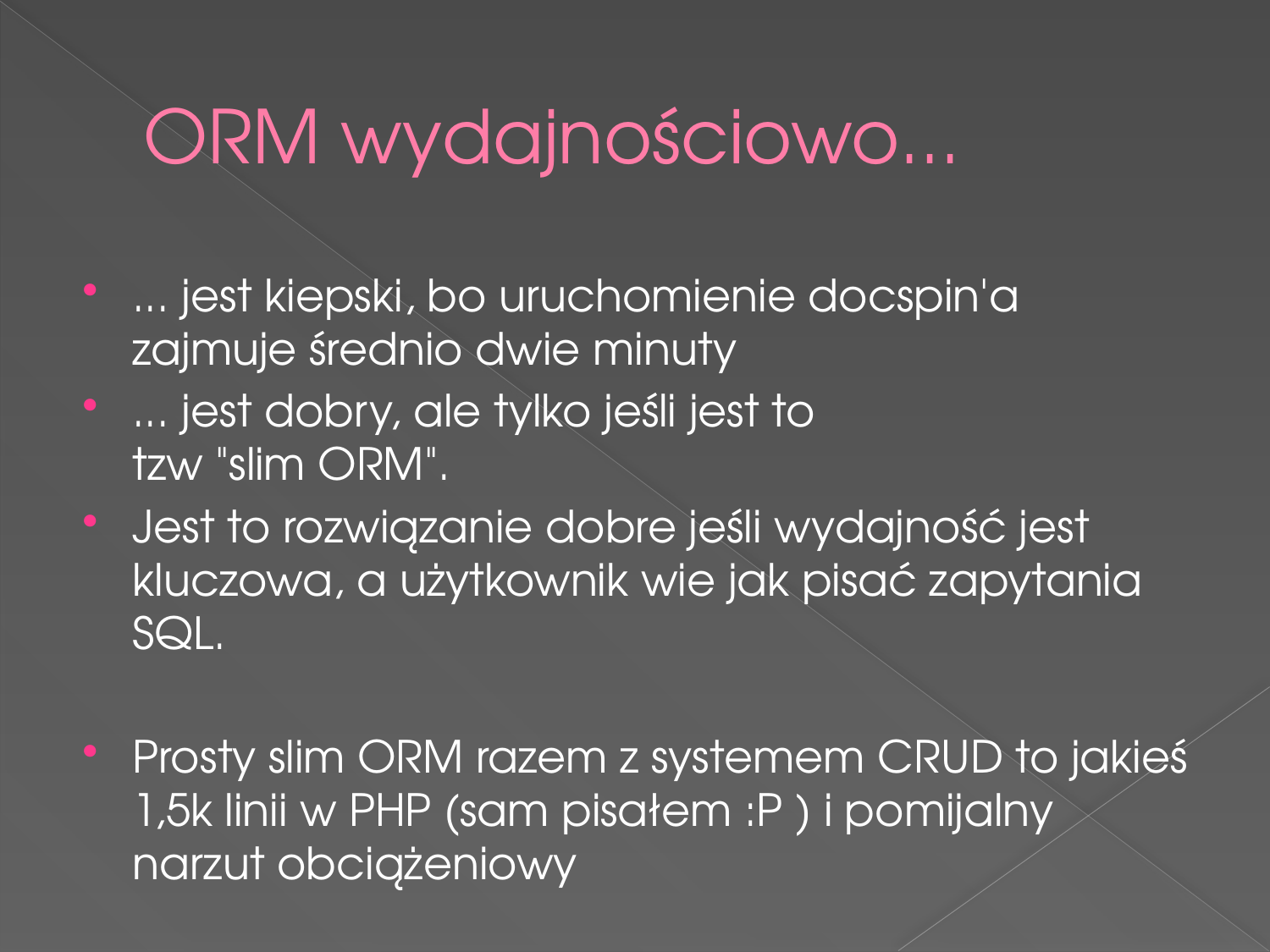

# ORM wydajnościowo...
... jest kiepski, bo uruchomienie docspin'a zajmuje średnio dwie minuty
... jest dobry, ale tylko jeśli jest to
tzw "slim ORM".
Jest to rozwiązanie dobre jeśli wydajność jest kluczowa, a użytkownik wie jak pisać zapytania SQL.

Prosty slim ORM razem z systemem CRUD to jakieś 1,5k linii w PHP (sam pisałem :P ) i pomijalny narzut obciążeniowy